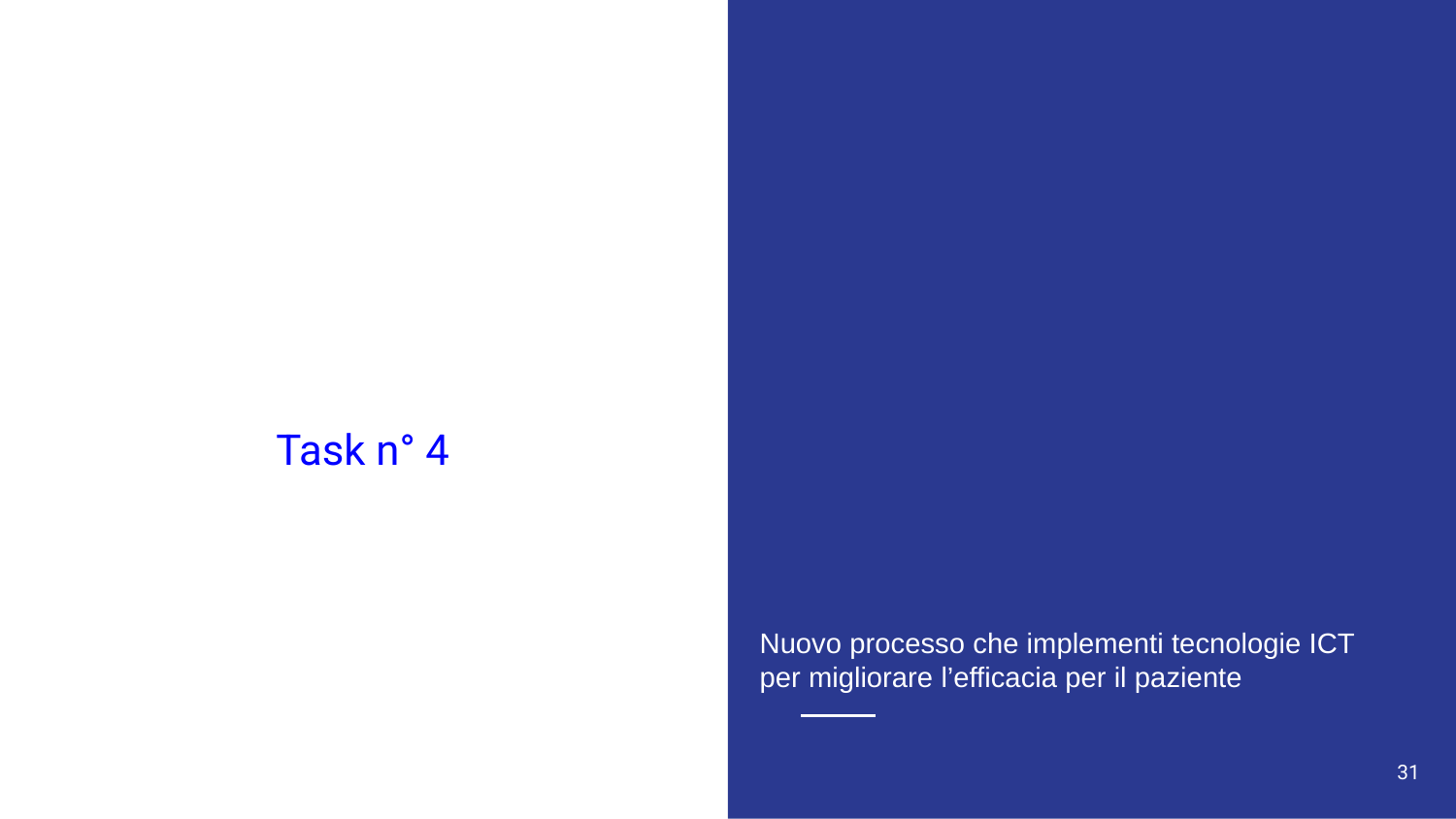

Task n° 4

Nuovo processo che implementi tecnologie ICT
per migliorare l’efficacia per il paziente

31